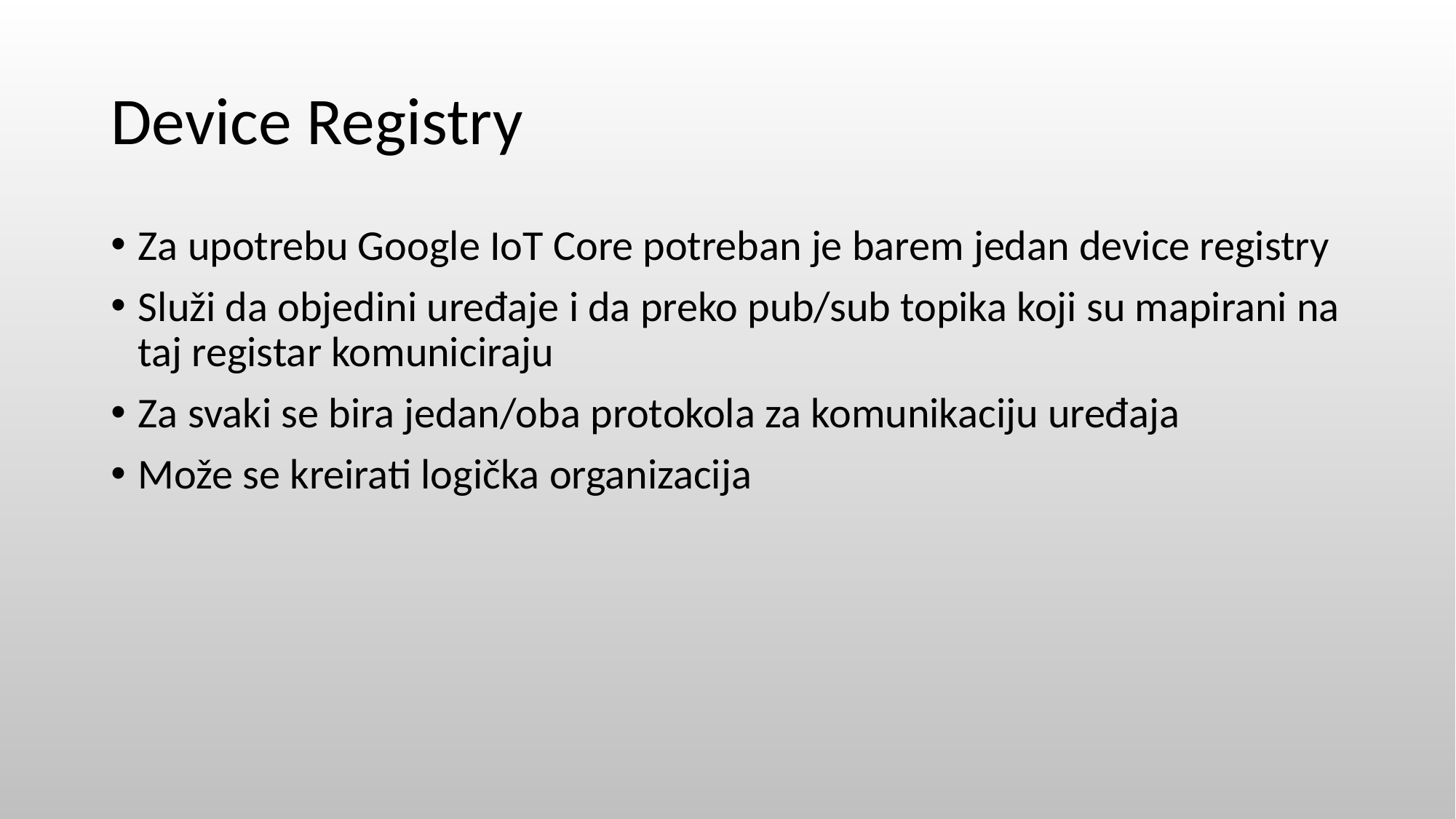

# Device Registry
Za upotrebu Google IoT Core potreban je barem jedan device registry
Služi da objedini uređaje i da preko pub/sub topika koji su mapirani na taj registar komuniciraju
Za svaki se bira jedan/oba protokola za komunikaciju uređaja
Može se kreirati logička organizacija